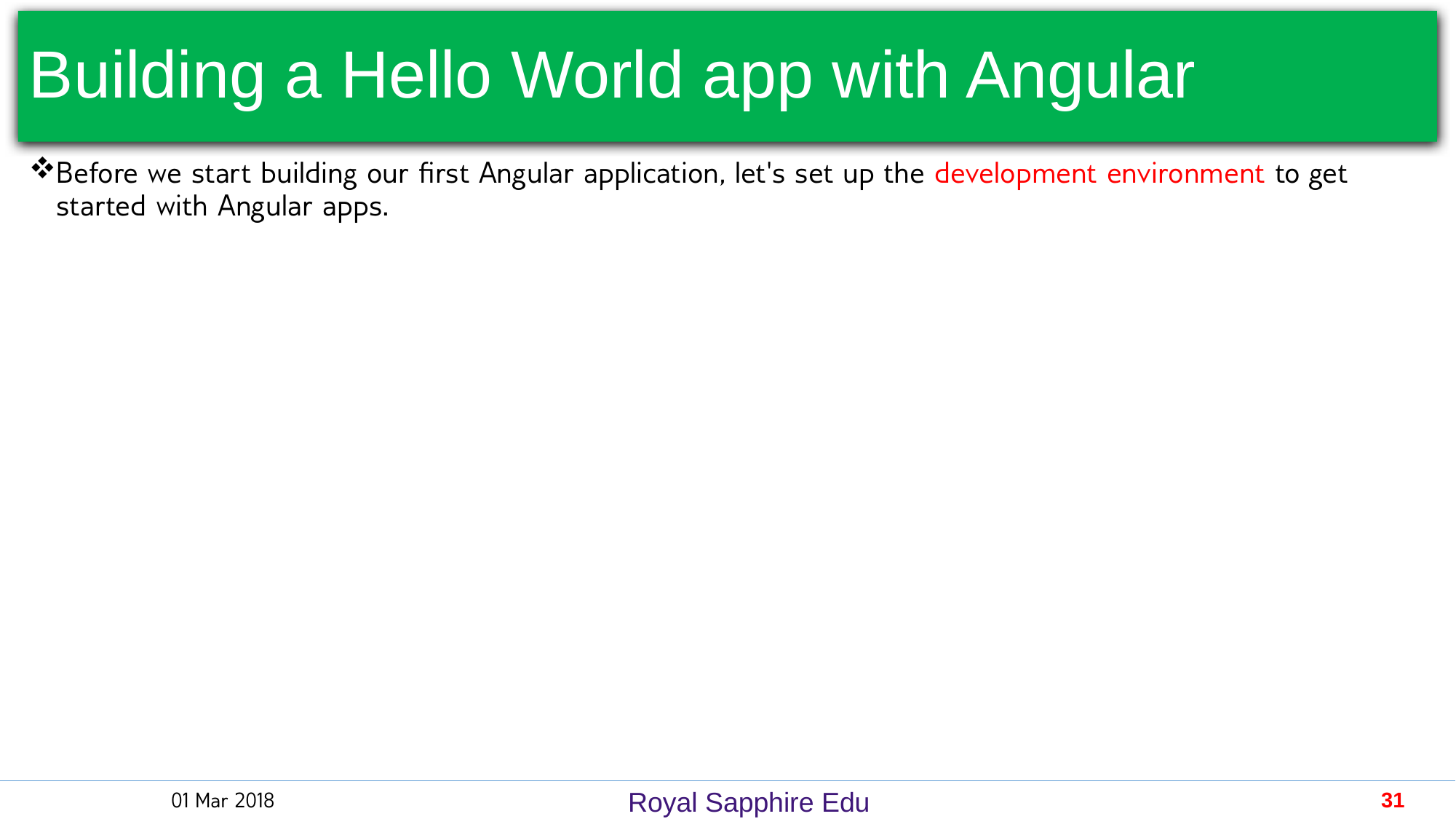

# Building a Hello World app with Angular
Before we start building our first Angular application, let's set up the development environment to get started with Angular apps.
01 Mar 2018
31